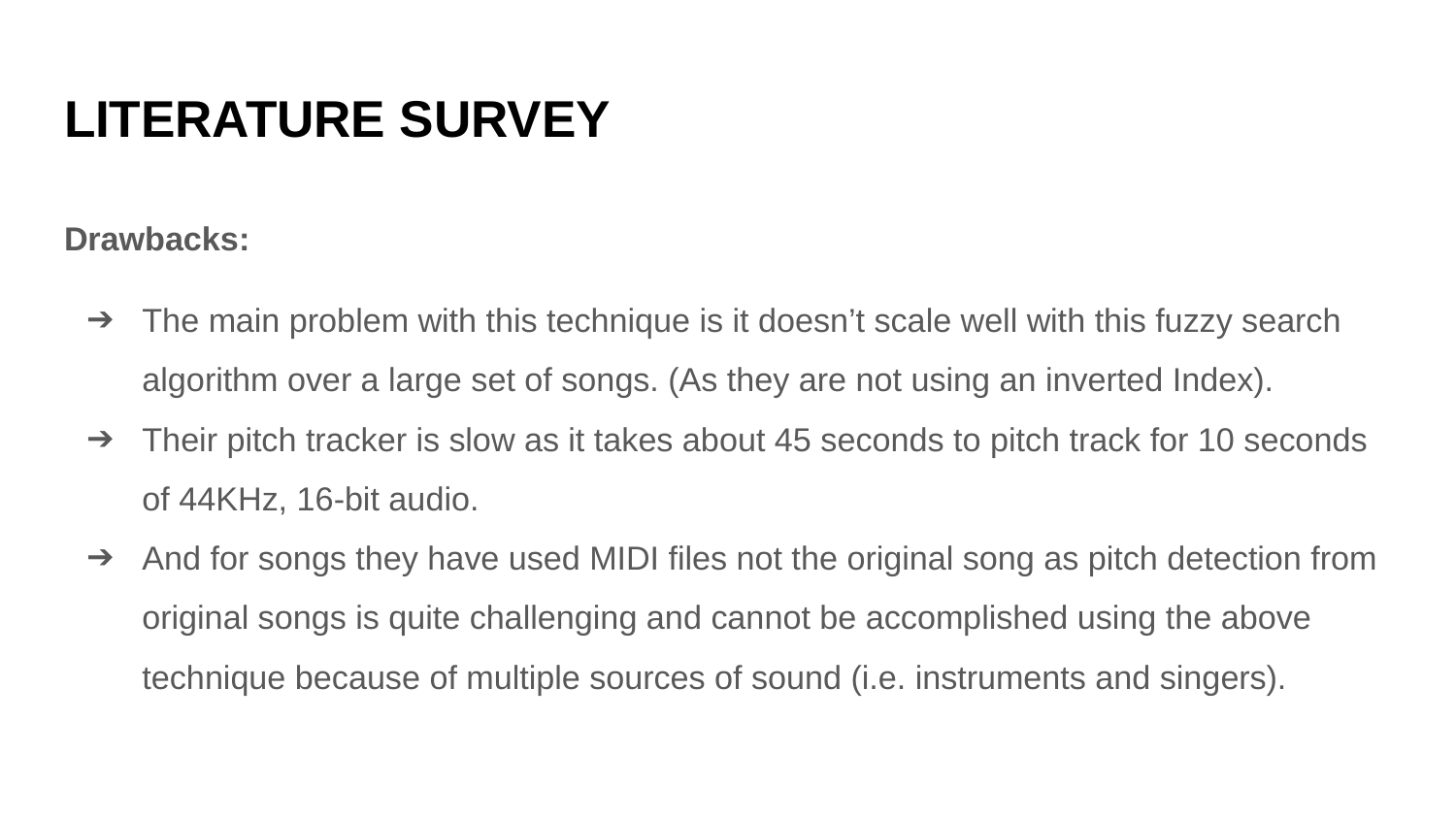

# LITERATURE SURVEY
Drawbacks:
The main problem with this technique is it doesn’t scale well with this fuzzy search algorithm over a large set of songs. (As they are not using an inverted Index).
Their pitch tracker is slow as it takes about 45 seconds to pitch track for 10 seconds of 44KHz, 16-bit audio.
And for songs they have used MIDI files not the original song as pitch detection from original songs is quite challenging and cannot be accomplished using the above technique because of multiple sources of sound (i.e. instruments and singers).